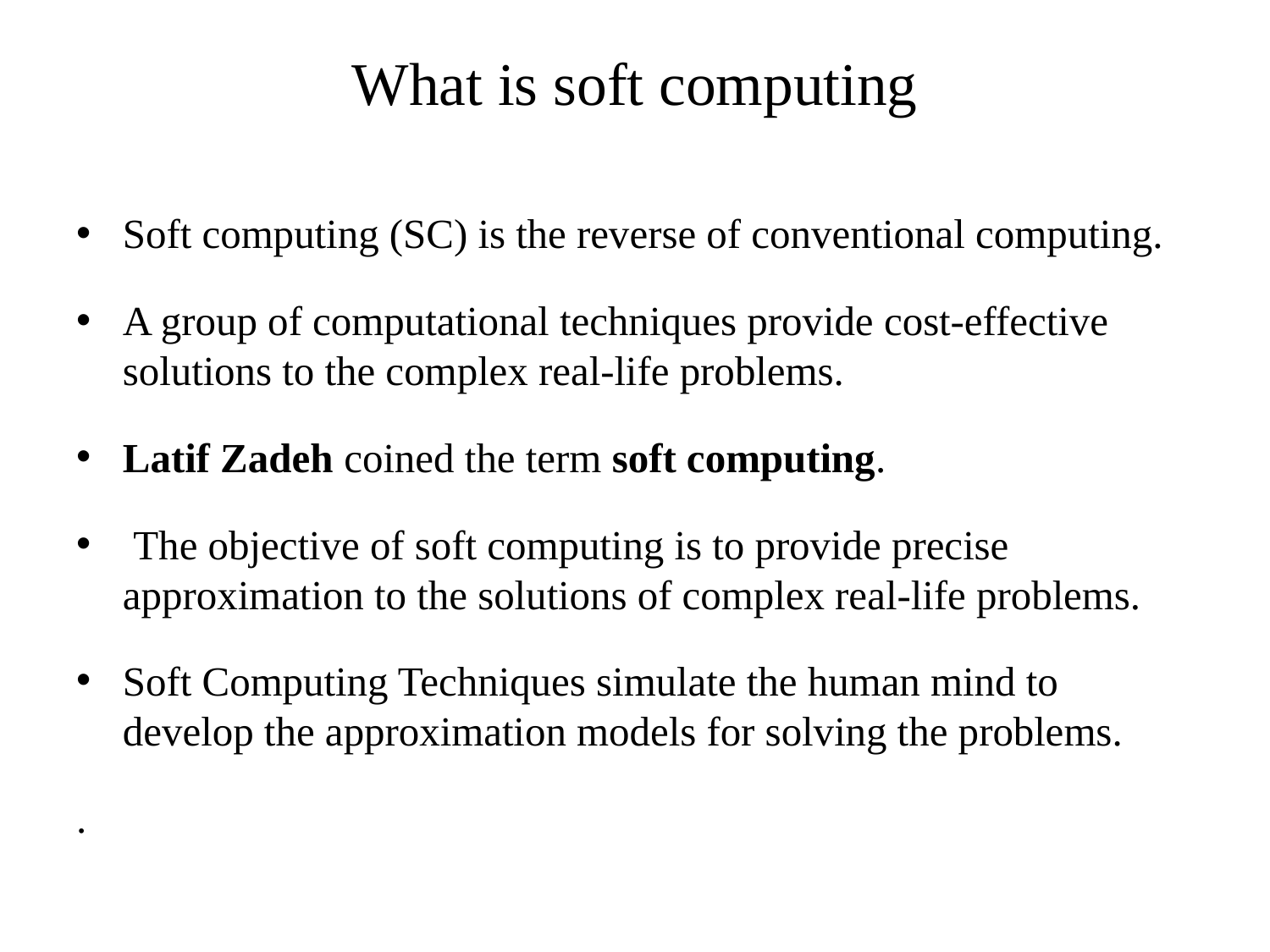

# What is soft computing
Soft computing (SC) is the reverse of conventional computing.

A group of computational techniques provide cost-effective solutions to the complex real-life problems.

Latif Zadeh coined the term soft computing.

 The objective of soft computing is to provide precise approximation to the solutions of complex real-life problems.

Soft Computing Techniques simulate the human mind to develop the approximation models for solving the problems.

.